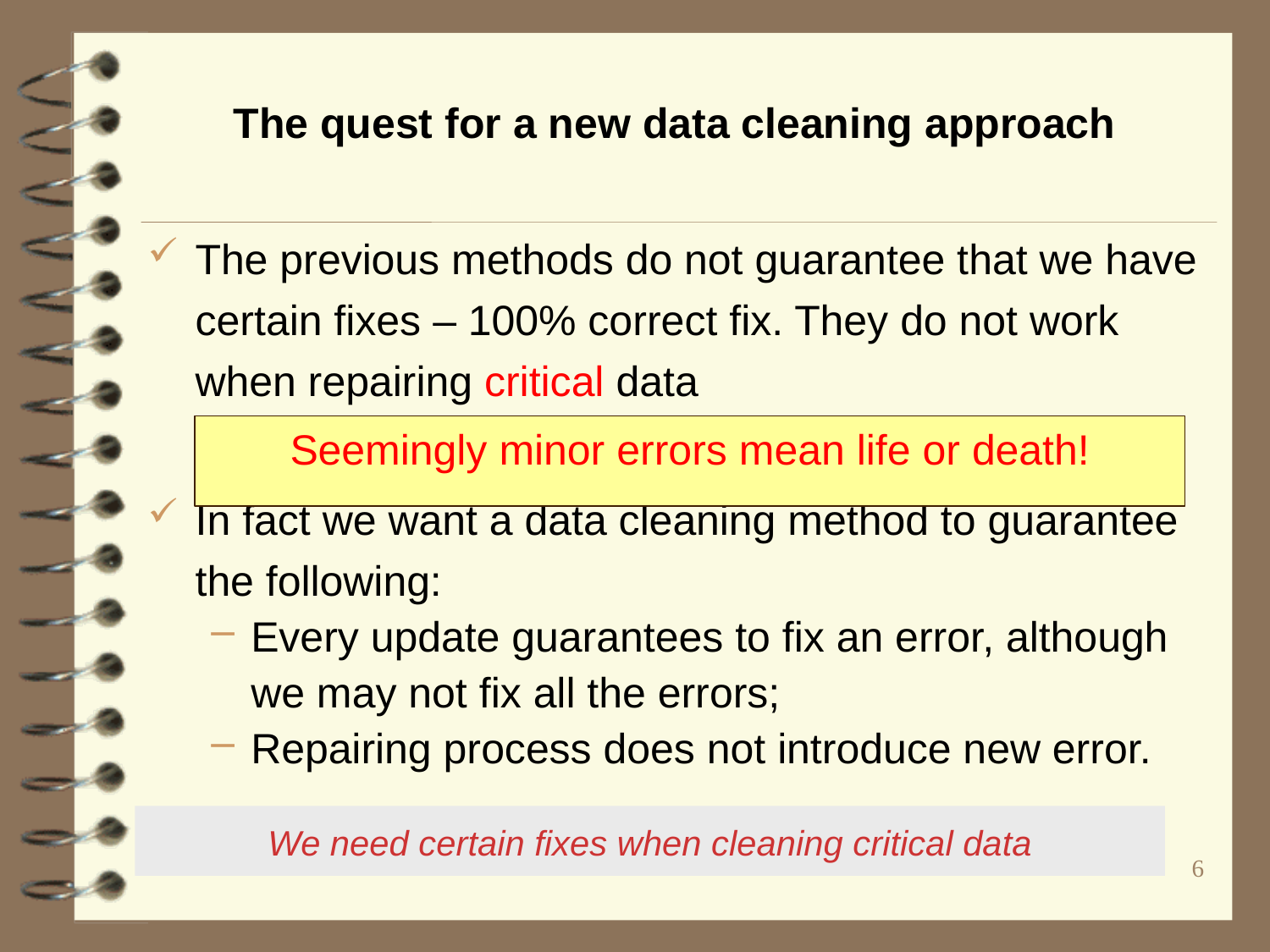

# The quest for a new data cleaning approach
The previous methods do not guarantee that we have certain fixes – 100% correct fix. They do not work when repairing critical data

In fact we want a data cleaning method to guarantee the following:
Every update guarantees to fix an error, although we may not fix all the errors;
Repairing process does not introduce new error.

Seemingly minor errors mean life or death!

We need certain fixes when cleaning critical data
6